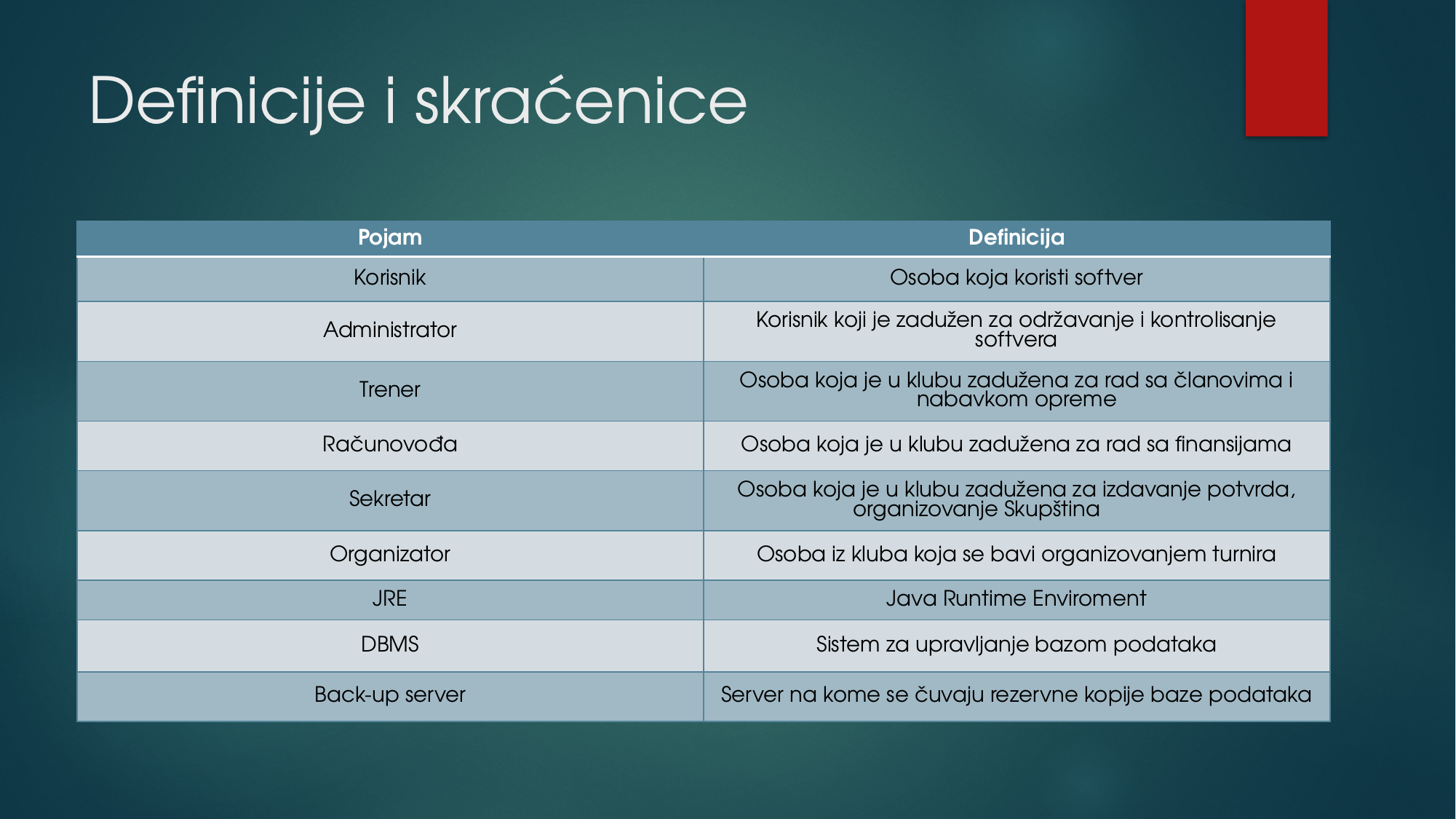

# Definicije i skraćenice
| Pojam | Definicija |
| --- | --- |
| Korisnik | Osoba koja koristi softver |
| Administrator | Korisnik koji je zadužen za održavanje i kontrolisanje softvera |
| Trener | Osoba koja je u klubu zadužena za rad sa članovima i nabavkom opreme |
| Računovođa | Osoba koja je u klubu zadužena za rad sa finansijama |
| Sekretar | Osoba koja je u klubu zadužena za izdavanje potvrda, organizovanje Skupština |
| Organizator | Osoba iz kluba koja se bavi organizovanjem turnira |
| JRE | Java Runtime Enviroment |
| DBMS | Sistem za upravljanje bazom podataka |
| Back-up server | Server na kome se čuvaju rezervne kopije baze podataka |